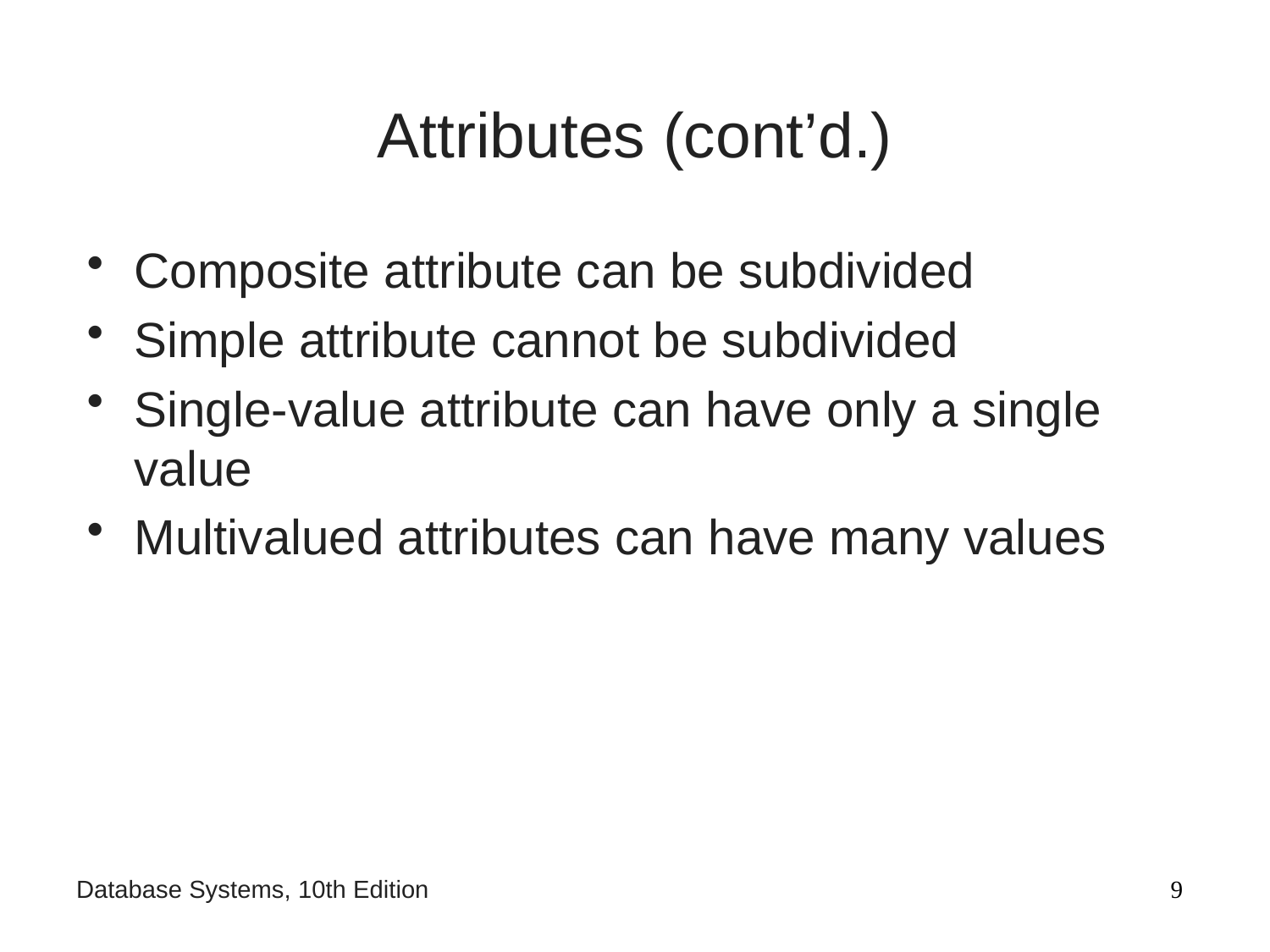

# Attributes (cont’d.)
Composite attribute can be subdivided
Simple attribute cannot be subdivided
Single-value attribute can have only a single value
Multivalued attributes can have many values

9
Database Systems, 10th Edition